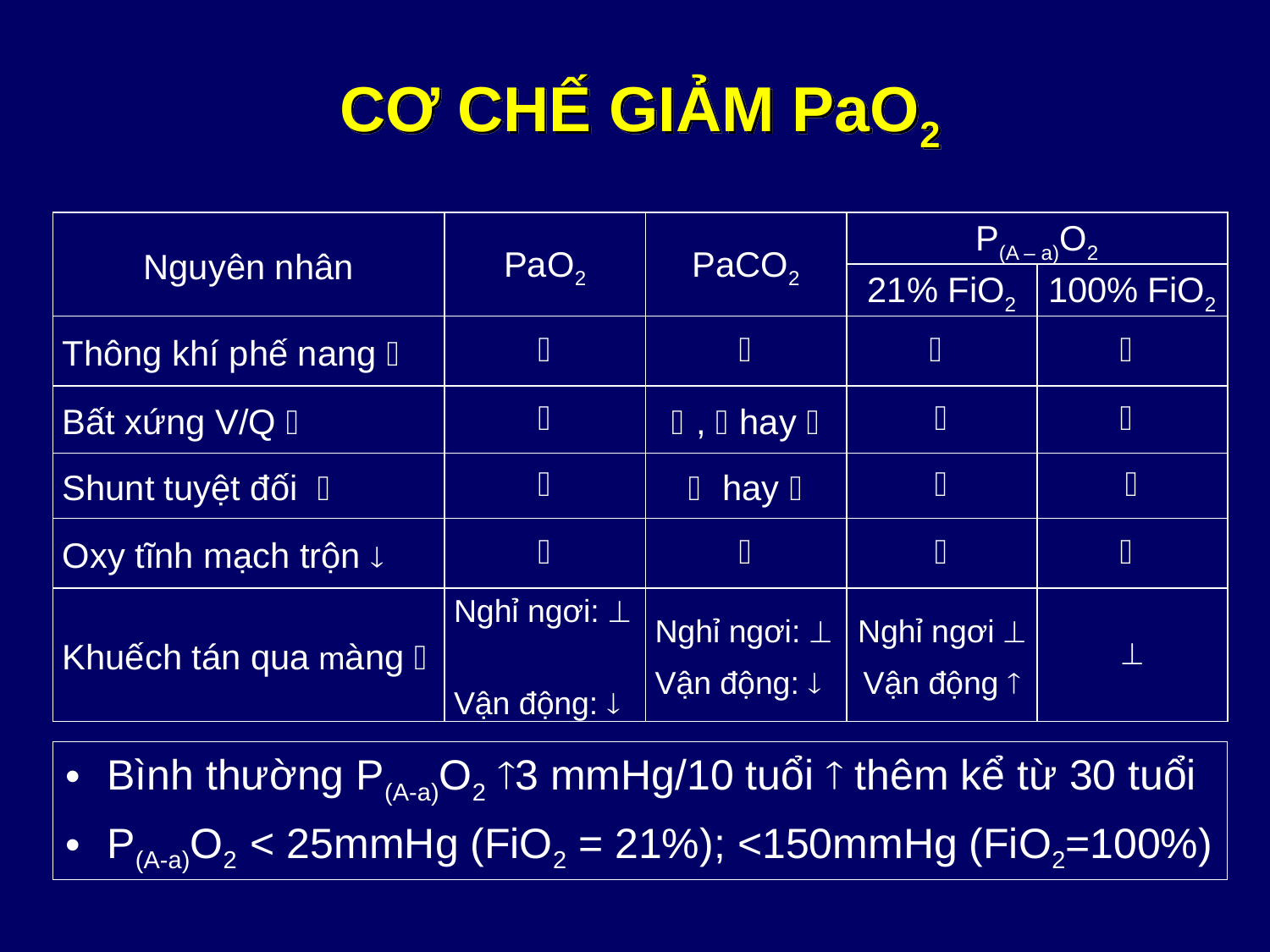

# CƠ CHẾ GIẢM PaO2
| Nguyên nhân | PaO2 | PaCO2 | P(A – a)O2 |  |
| --- | --- | --- | --- | --- |
|  |  |  | 21% FiO2 | 100% FiO2 |
| Thông khí phế nang ↓ | ↓ | ↑ | ⊥ | ⊥ |
| Bất xứng V/Q ↑ | ↓ | ⊥, ↑ hay ↓ | ↑ | ⊥ |
| Shunt tuyệt đối ↑ | ↓ | ⊥ hay ↓ | ↑ | ↑ |
| Oxy tĩnh mạch trộn ↓ | ↓ | ↓ | ↑ | ⊥ |
| Khuếch tán qua màng ↓ | Nghỉ ngơi: ⊥ Vận động: ↓ | Nghỉ ngơi: ⊥ Vận động: ↓ | Nghỉ ngơi ⊥ Vận động ↑ | ⊥ |
 Bình thường P(A-a)O2 ↑3 mmHg/10 tuổi ↑ thêm kể từ 30 tuổi
 P(A-a)O2  < 25mmHg (FiO2 = 21%); <150mmHg (FiO2=100%)